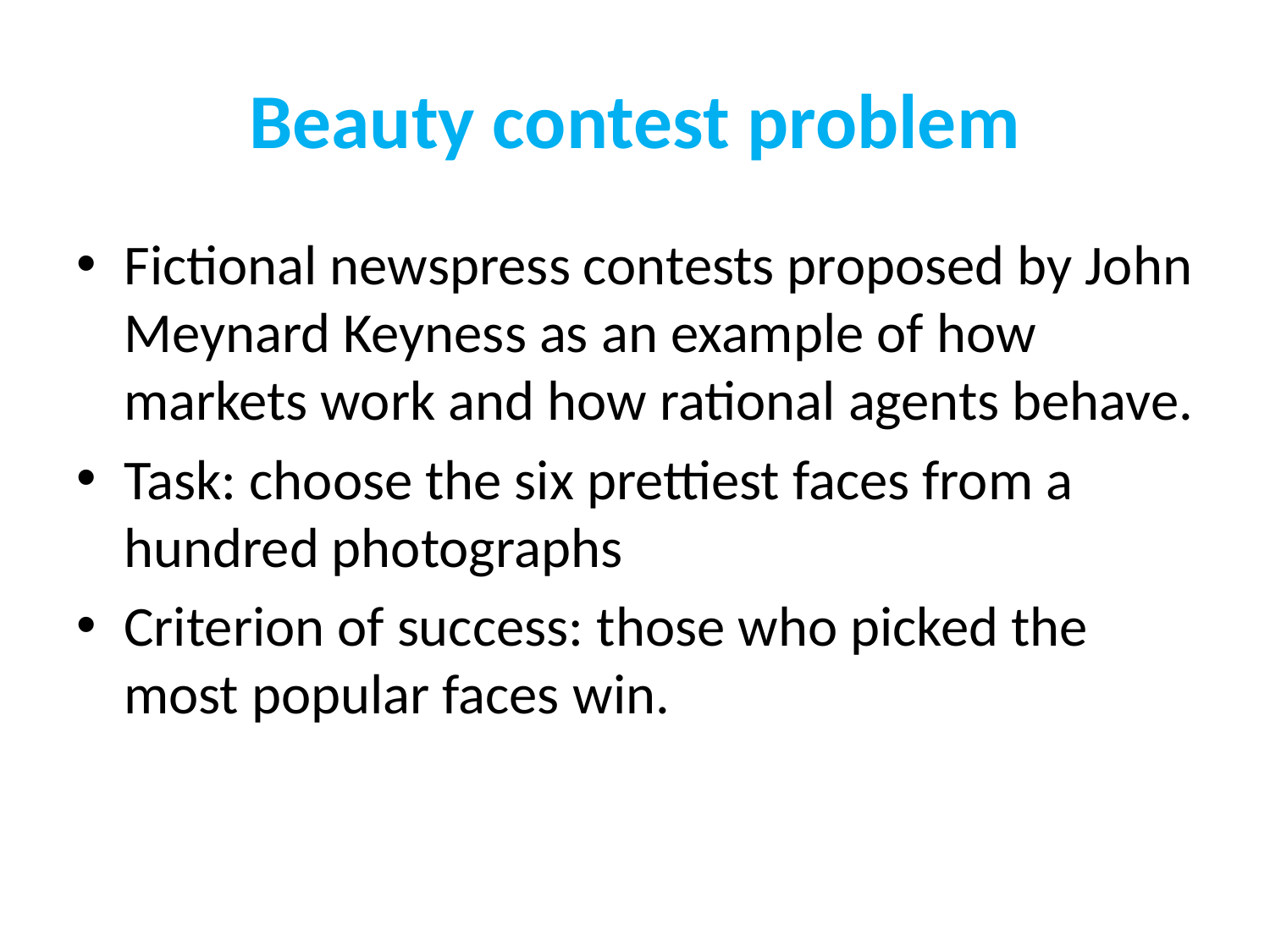

# Beauty contest problem
Fictional newspress contests proposed by John Meynard Keyness as an example of how markets work and how rational agents behave.
Task: choose the six prettiest faces from a hundred photographs
Criterion of success: those who picked the most popular faces win.